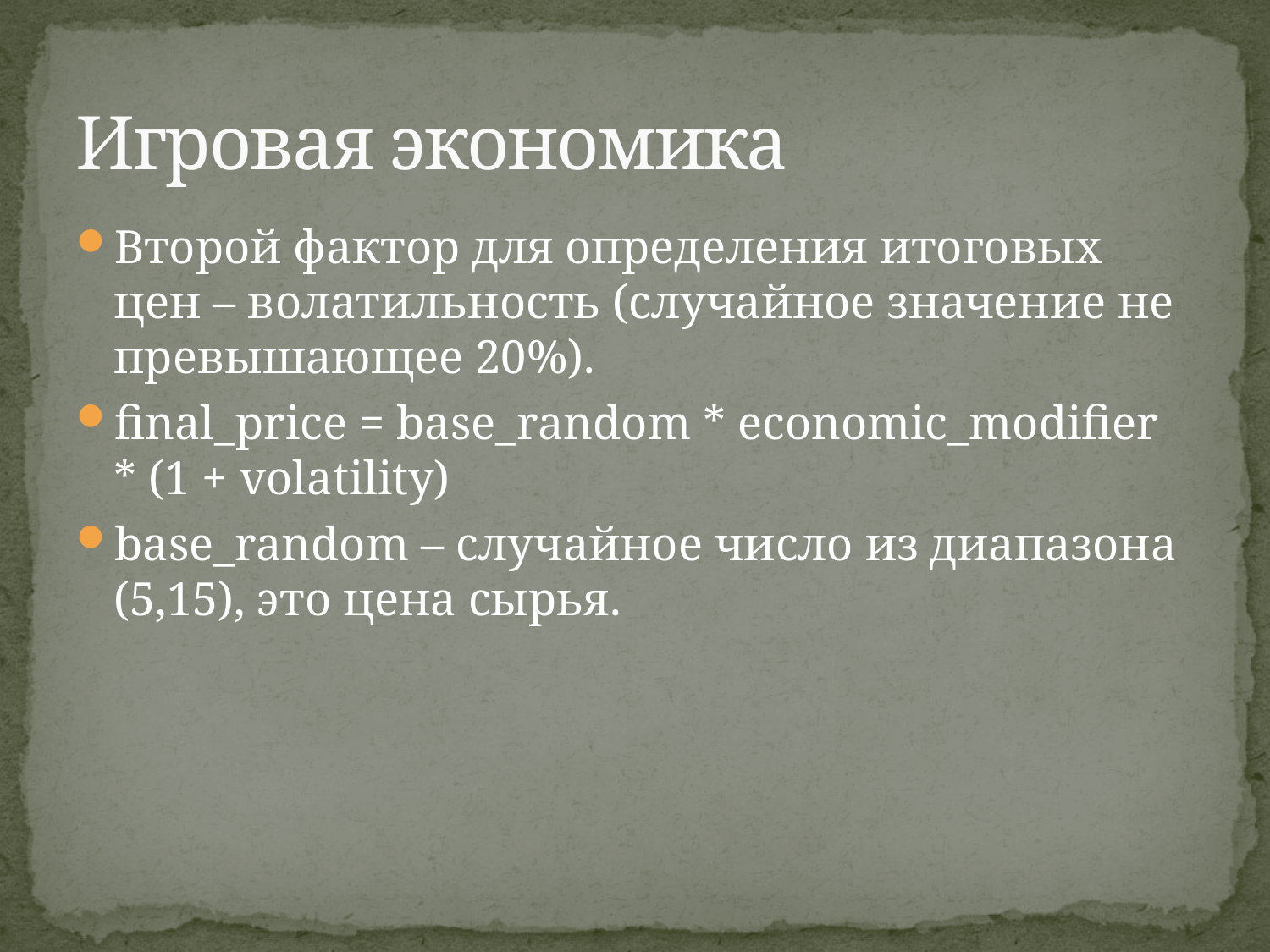

# Игровая экономика
Второй фактор для определения итоговых цен – волатильность (случайное значение не превышающее 20%).
final_price = base_random * economic_modifier * (1 + volatility)
base_random – случайное число из диапазона (5,15), это цена сырья.